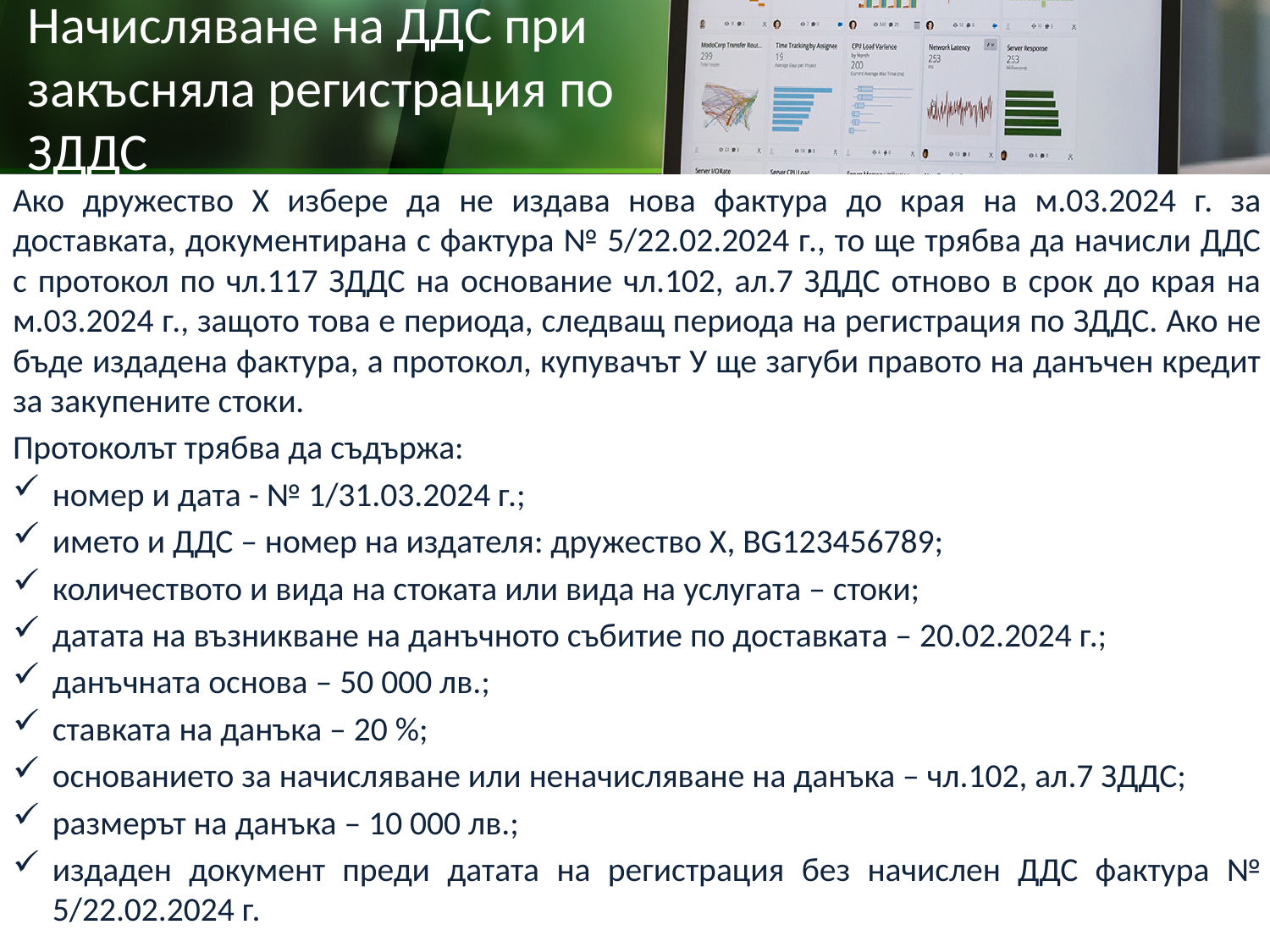

# Начисляване на ДДС при закъсняла регистрация по ЗДДС
Ако дружество Х избере да не издава нова фактура до края на м.03.2024 г. за доставката, документирана с фактура № 5/22.02.2024 г., то ще трябва да начисли ДДС с протокол по чл.117 ЗДДС на основание чл.102, ал.7 ЗДДС отново в срок до края на м.03.2024 г., защото това е периода, следващ периода на регистрация по ЗДДС. Ако не бъде издадена фактура, а протокол, купувачът У ще загуби правото на данъчен кредит за закупените стоки.
Протоколът трябва да съдържа:
номер и дата - № 1/31.03.2024 г.;
името и ДДС – номер на издателя: дружество Х, BG123456789;
количеството и вида на стоката или вида на услугата – стоки;
датата на възникване на данъчното събитие по доставката – 20.02.2024 г.;
данъчната основа – 50 000 лв.;
ставката на данъка – 20 %;
основанието за начисляване или неначисляване на данъка – чл.102, ал.7 ЗДДС;
размерът на данъка – 10 000 лв.;
издаден документ преди датата на регистрация без начислен ДДС фактура № 5/22.02.2024 г.